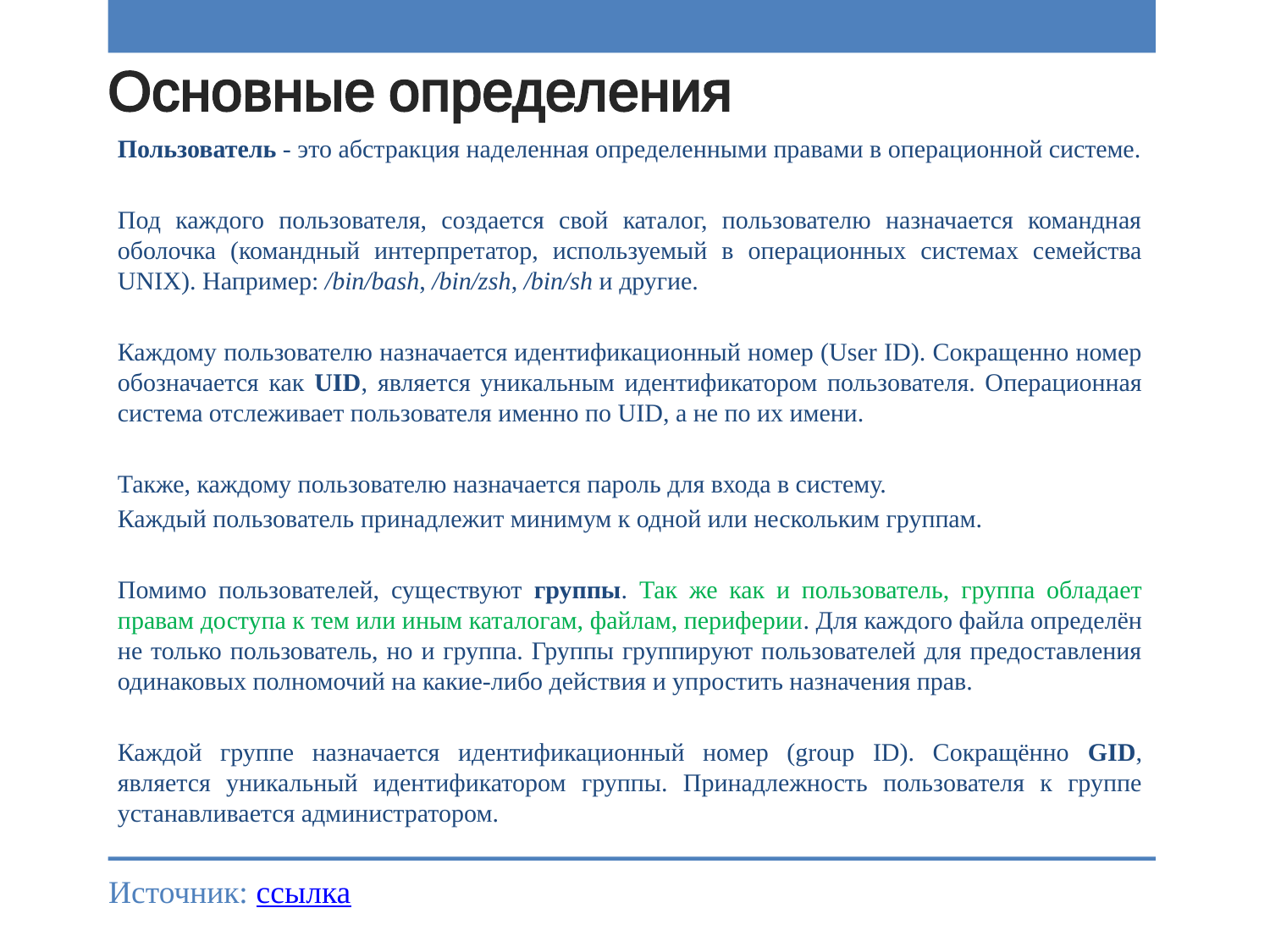

# Основные определения
Пользователь - это абстракция наделенная определенными правами в операционной системе.

Под каждого пользователя, создается свой каталог, пользователю назначается командная оболочка (командный интерпретатор, используемый в операционных системах семейства UNIX). Например: /bin/bash, /bin/zsh, /bin/sh и другие.

Каждому пользователю назначается идентификационный номер (User ID). Сокращенно номер обозначается как UID, является уникальным идентификатором пользователя. Операционная система отслеживает пользователя именно по UID, а не по их имени.

Также, каждому пользователю назначается пароль для входа в систему.
Каждый пользователь принадлежит минимум к одной или нескольким группам.

Помимо пользователей, существуют группы. Так же как и пользователь, группа обладает правам доступа к тем или иным каталогам, файлам, периферии. Для каждого файла определён не только пользователь, но и группа. Группы группируют пользователей для предоставления одинаковых полномочий на какие-либо действия и упростить назначения прав.

Каждой группе назначается идентификационный номер (group ID). Сокращённо GID, является уникальный идентификатором группы. Принадлежность пользователя к группе устанавливается администратором.
Источник: ссылка